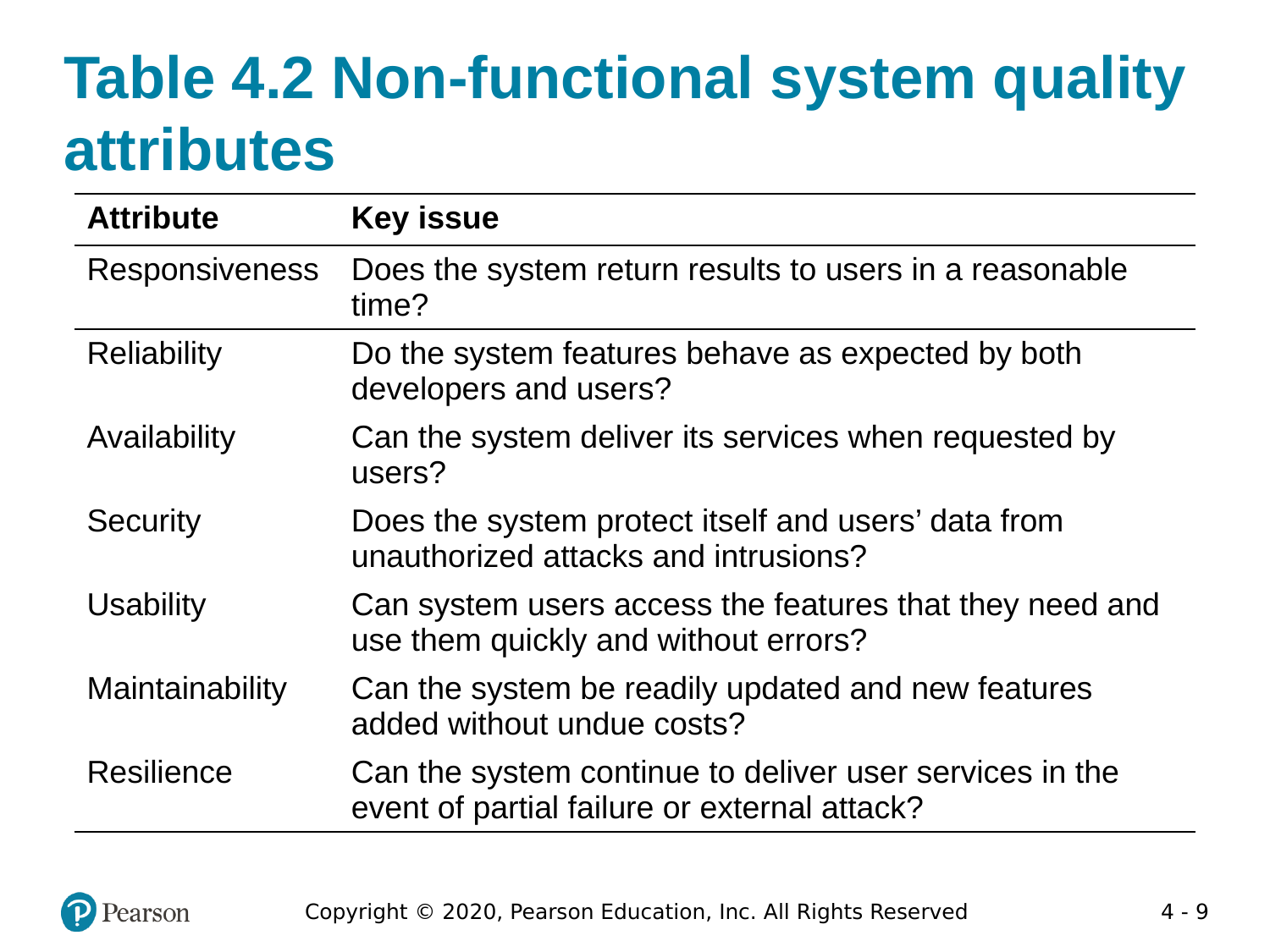

# Table 4.2 Non-functional system quality attributes
| Attribute | Key issue |
| --- | --- |
| Responsiveness | Does the system return results to users in a reasonable time? |
| Reliability | Do the system features behave as expected by both developers and users? |
| Availability | Can the system deliver its services when requested by users? |
| Security | Does the system protect itself and users’ data from unauthorized attacks and intrusions? |
| Usability | Can system users access the features that they need and use them quickly and without errors? |
| Maintainability | Can the system be readily updated and new features added without undue costs? |
| Resilience | Can the system continue to deliver user services in the event of partial failure or external attack? |